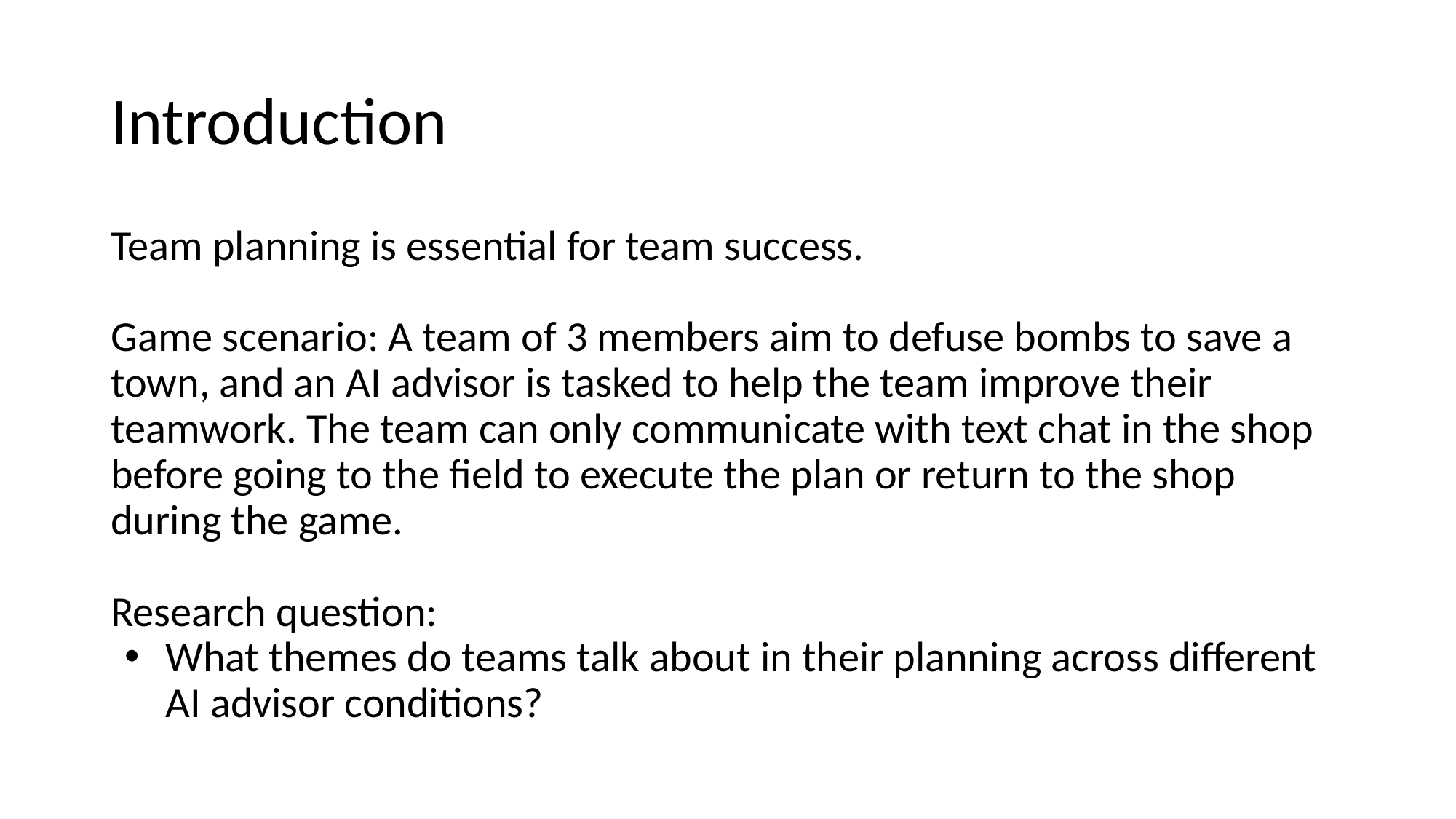

# Introduction
Team planning is essential for team success.

Game scenario: A team of 3 members aim to defuse bombs to save a town, and an AI advisor is tasked to help the team improve their teamwork. The team can only communicate with text chat in the shop before going to the field to execute the plan or return to the shop during the game.

Research question:
What themes do teams talk about in their planning across different AI advisor conditions?